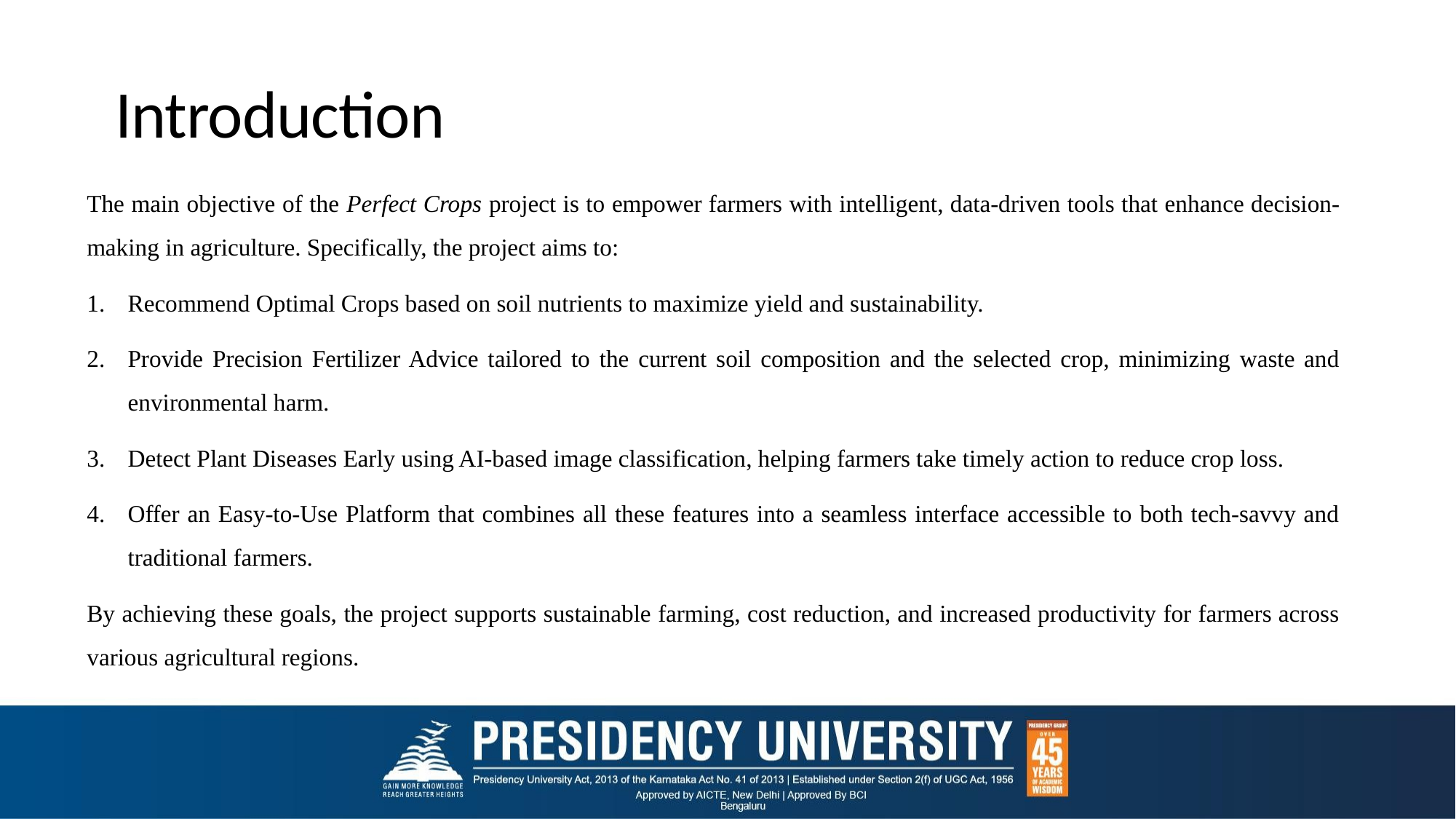

Introduction

The main objective of the Perfect Crops project is to empower farmers with intelligent, data-driven tools that enhance decision-making in agriculture. Specifically, the project aims to:
Recommend Optimal Crops based on soil nutrients to maximize yield and sustainability.
Provide Precision Fertilizer Advice tailored to the current soil composition and the selected crop, minimizing waste and environmental harm.
Detect Plant Diseases Early using AI-based image classification, helping farmers take timely action to reduce crop loss.
Offer an Easy-to-Use Platform that combines all these features into a seamless interface accessible to both tech-savvy and traditional farmers.
By achieving these goals, the project supports sustainable farming, cost reduction, and increased productivity for farmers across various agricultural regions.